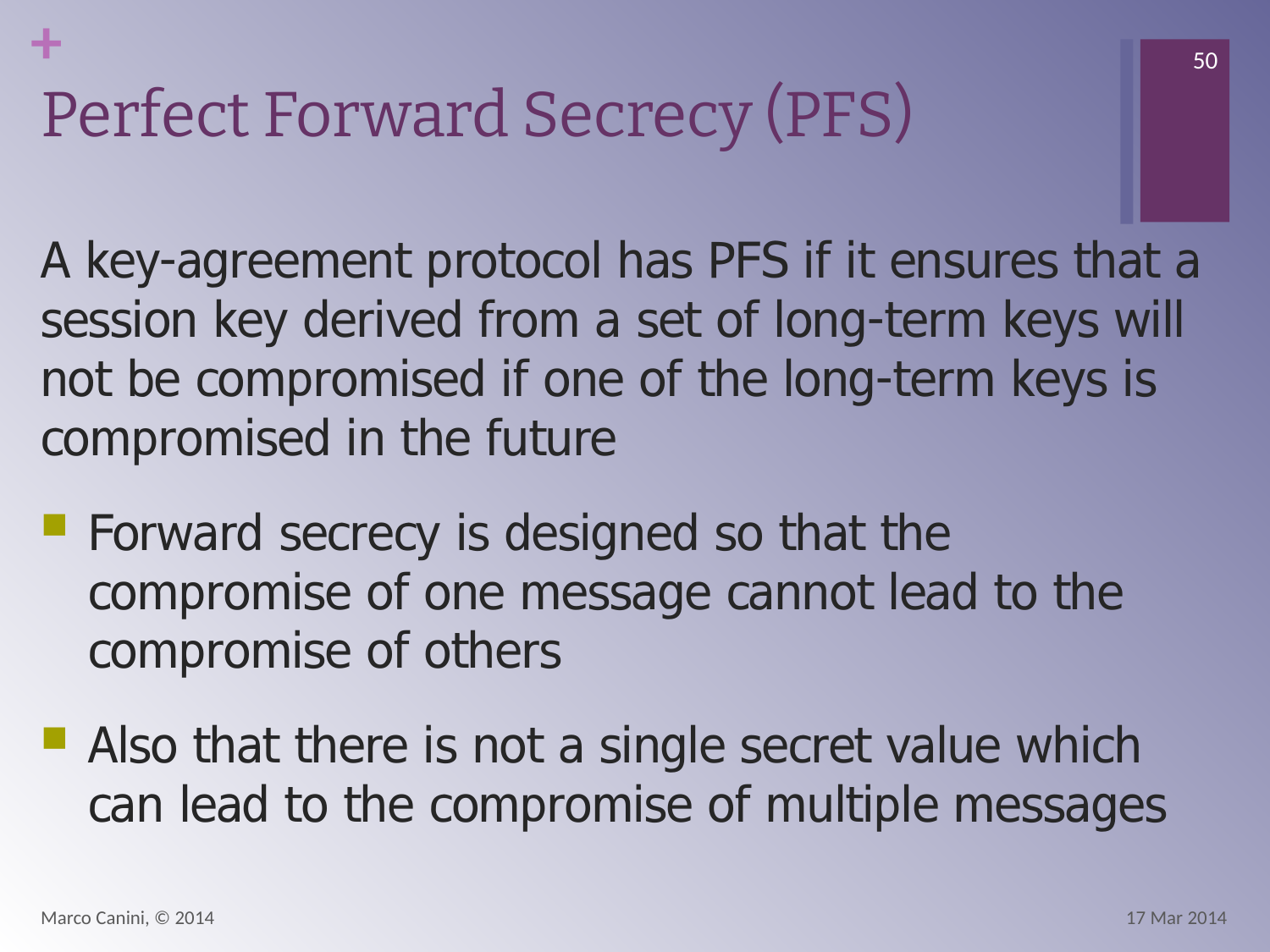

50
# Perfect Forward Secrecy (PFS)
A key-agreement protocol has PFS if it ensures that a session key derived from a set of long-term keys will not be compromised if one of the long-term keys is compromised in the future
Forward secrecy is designed so that the compromise of one message cannot lead to the compromise of others
Also that there is not a single secret value which can lead to the compromise of multiple messages
Marco Canini, © 2014
17 Mar 2014